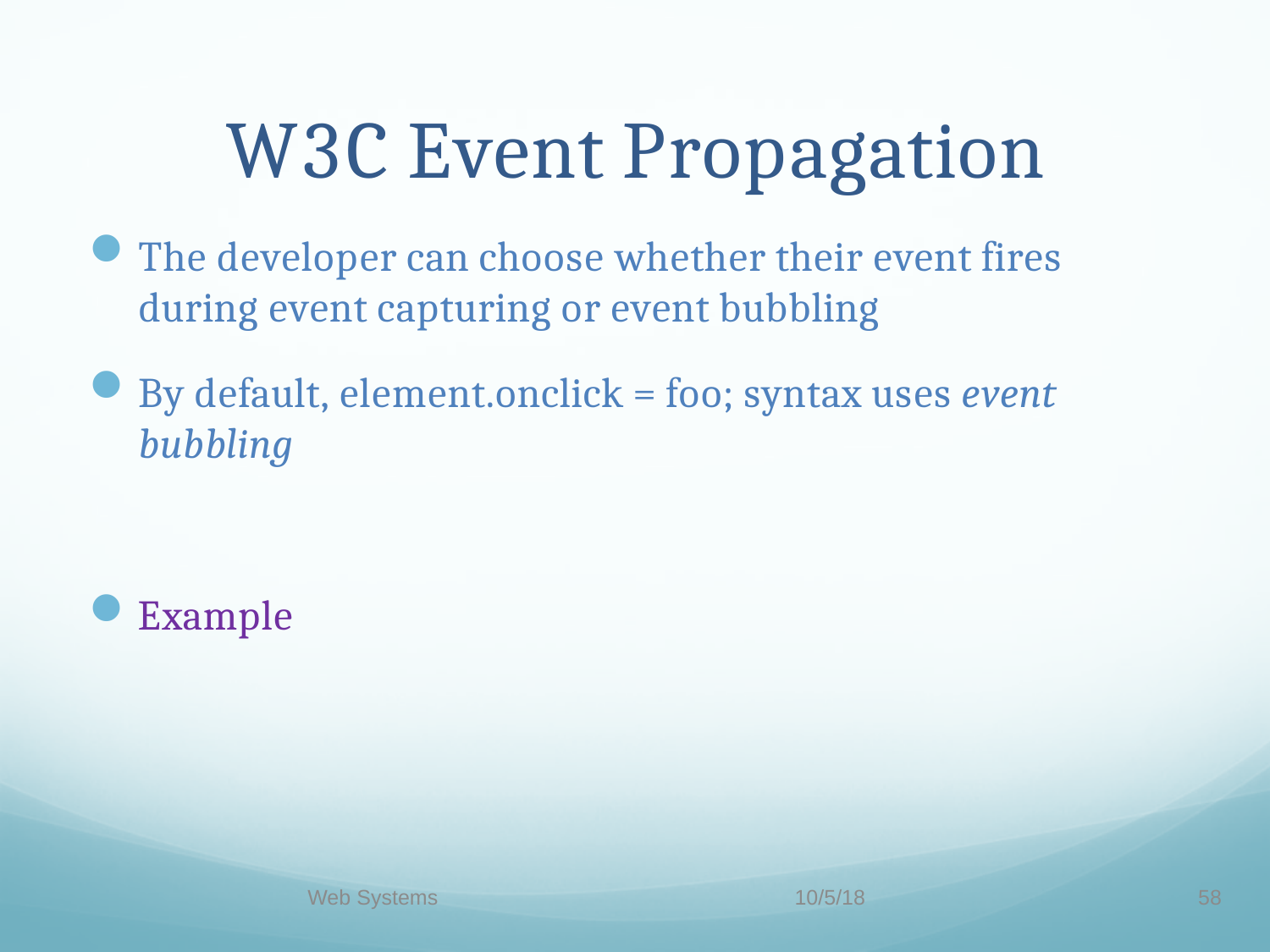

# W3C Event Propagation
The developer can choose whether their event fires during event capturing or event bubbling
By default, element.onclick = foo; syntax uses event bubbling

Example
Web Systems
10/5/18
58